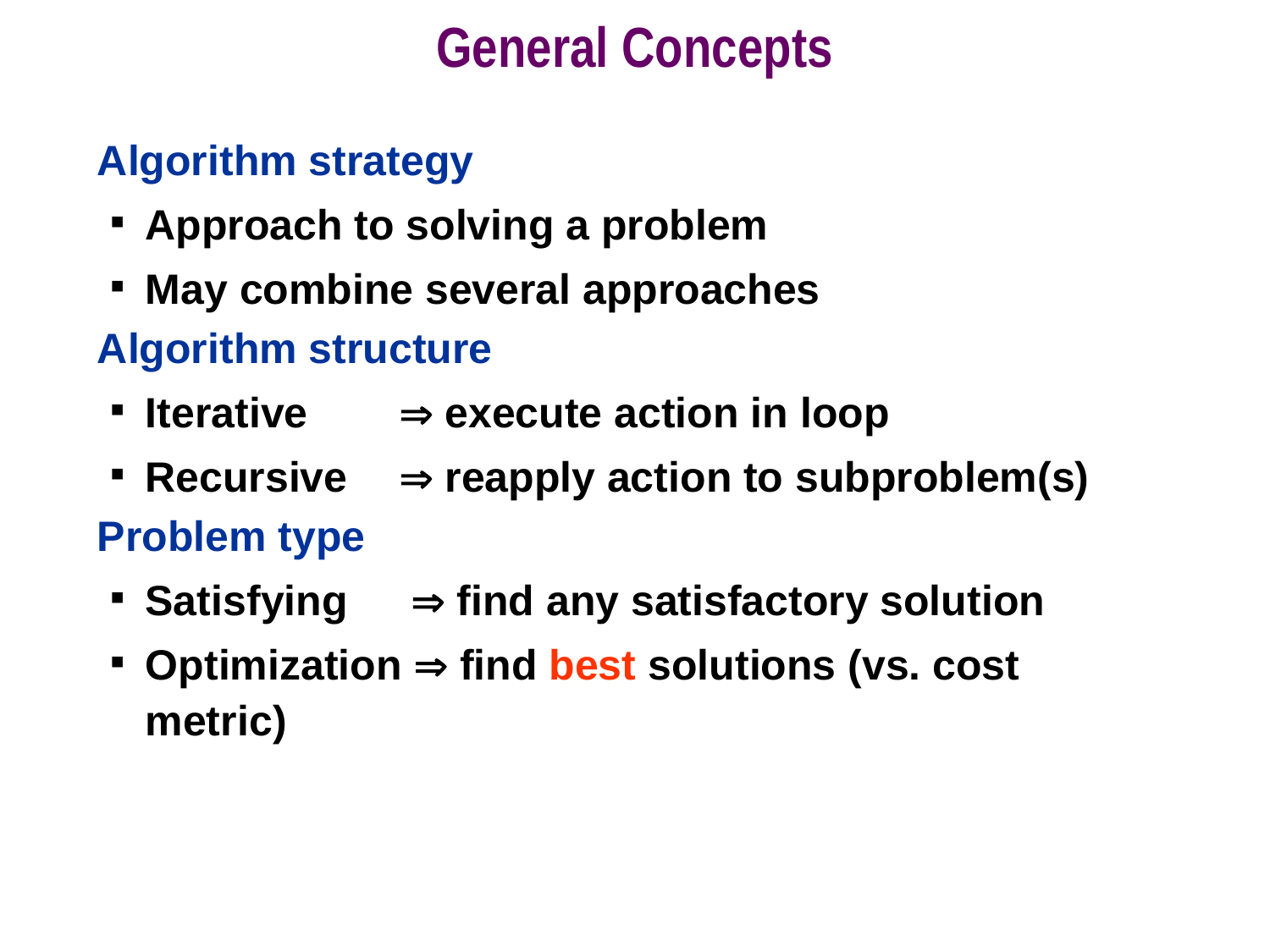

# General Concepts
Algorithm strategy
Approach to solving a problem
May combine several approaches
Algorithm structure
Iterative	⇒ execute action in loop
Recursive	⇒ reapply action to subproblem(s)
Problem type
Satisfying	 ⇒ find any satisfactory solution
Optimization ⇒ find best solutions (vs. cost metric)